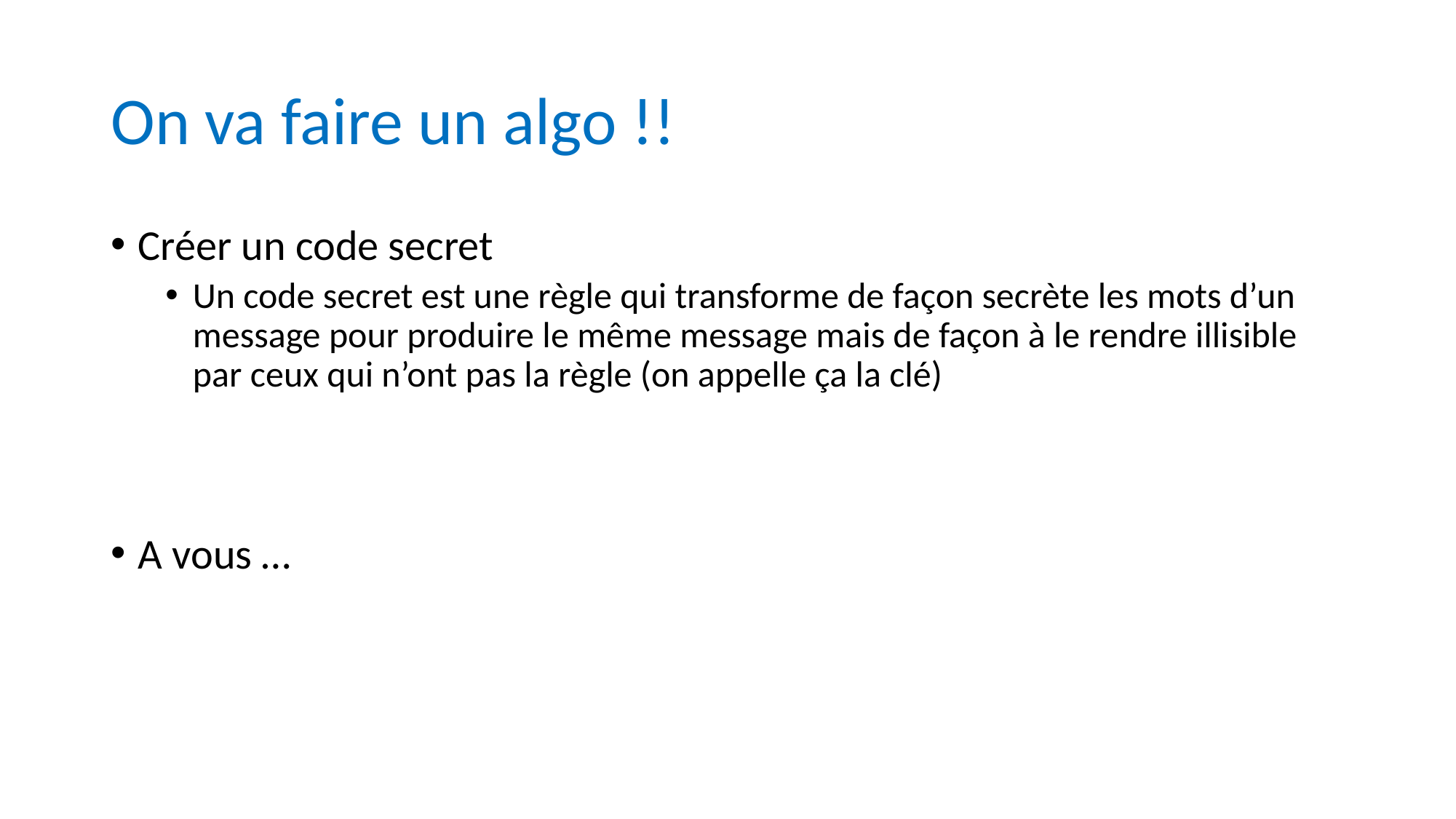

# On va faire un algo !!
Créer un code secret
Un code secret est une règle qui transforme de façon secrète les mots d’un message pour produire le même message mais de façon à le rendre illisible par ceux qui n’ont pas la règle (on appelle ça la clé)

A vous …